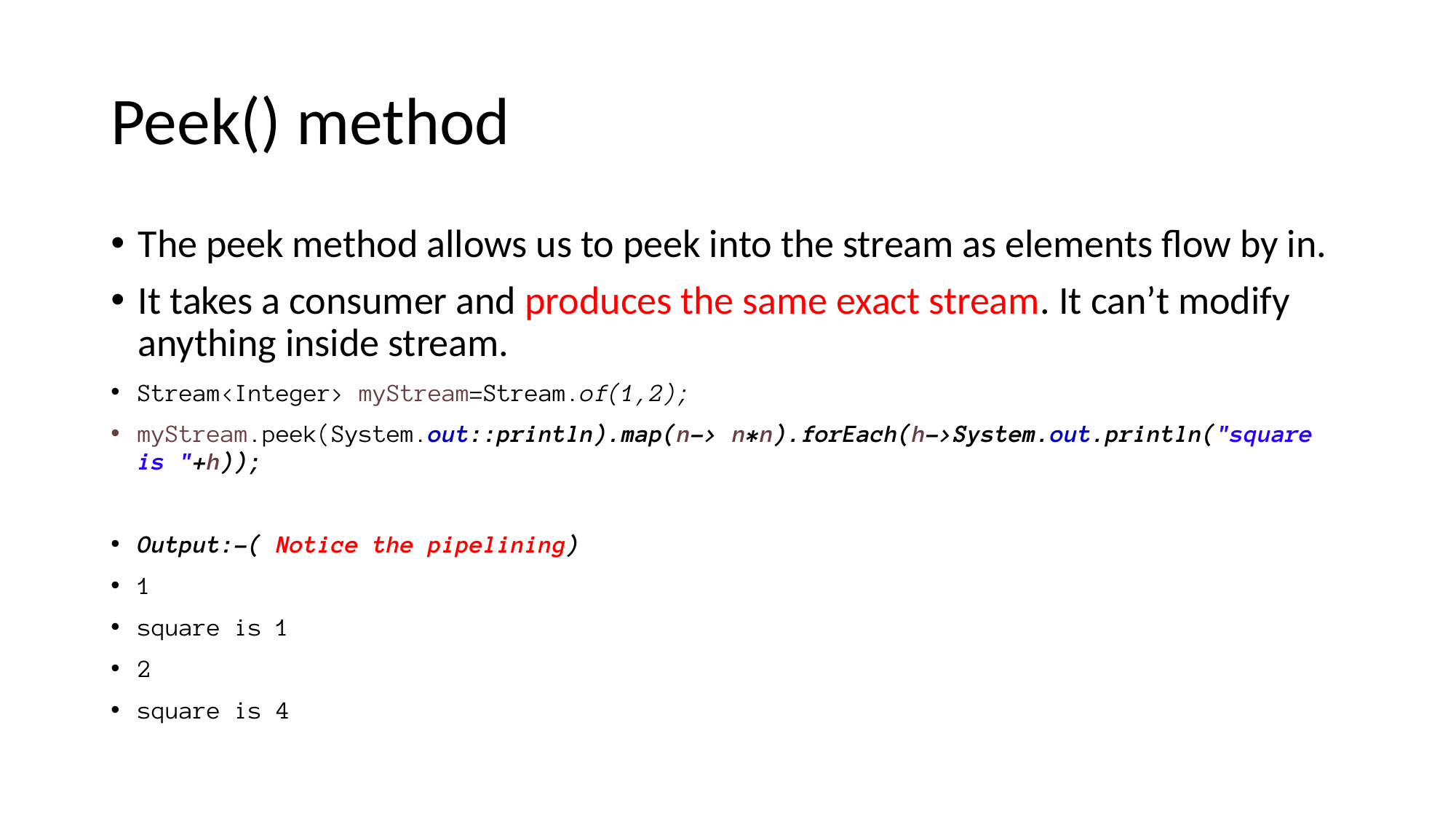

# Peek() method
The peek method allows us to peek into the stream as elements flow by in.
It takes a consumer and produces the same exact stream. It can’t modify anything inside stream.
Stream<Integer> myStream=Stream.of(1,2);
myStream.peek(System.out::println).map(n-> n*n).forEach(h->System.out.println("square is "+h));

Output:-( Notice the pipelining)
1
square is 1
2
square is 4